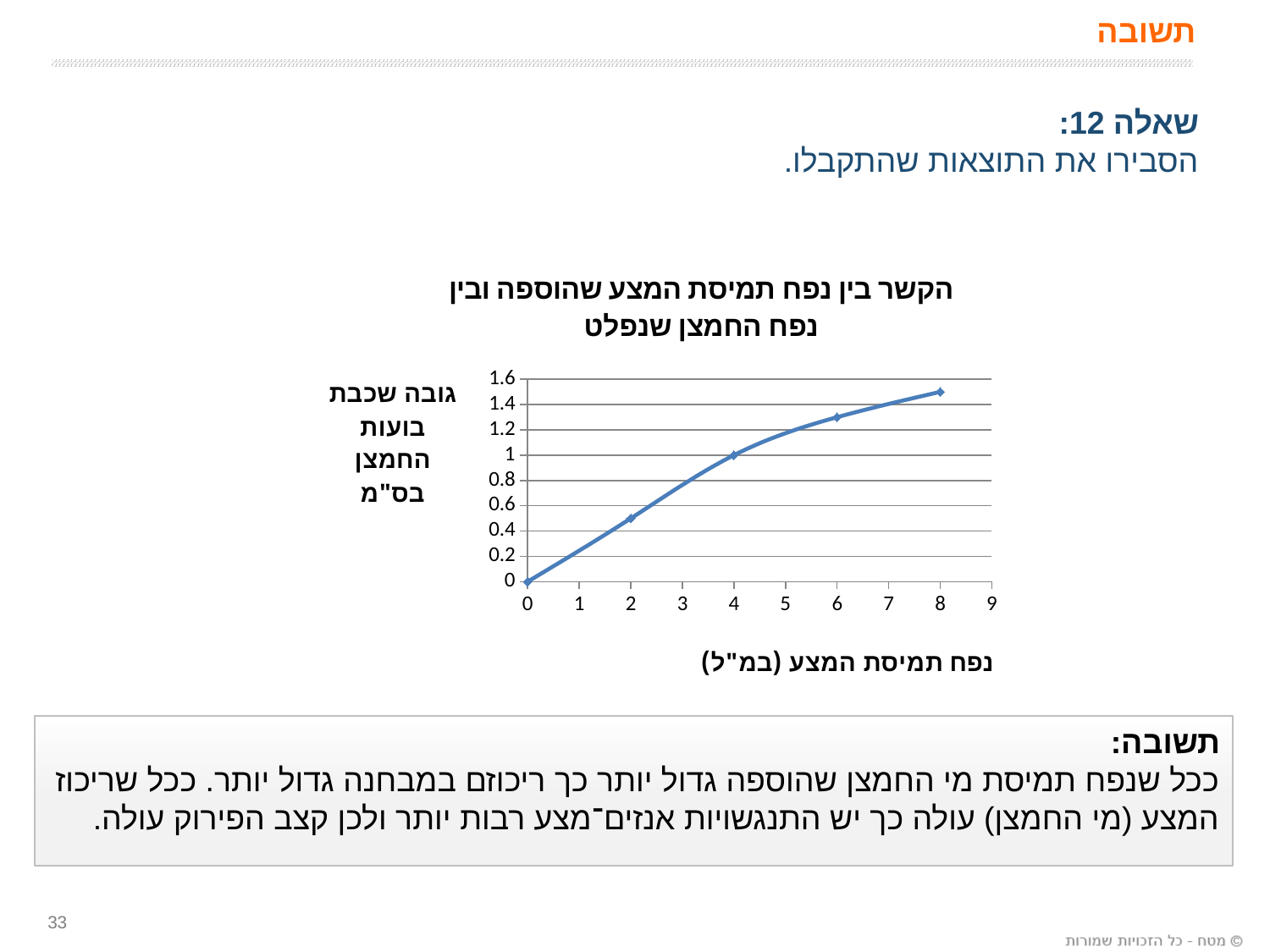

# תשובה

שאלה 12:
הסבירו את התוצאות שהתקבלו.

### Chart: הקשר בין נפח תמיסת המצע שהוספה ובין נפח החמצן שנפלט

| Category | נפח החמצן שנפלט (מ"ל)* |
|---|---|
תשובה:
ככל שנפח תמיסת מי החמצן שהוספה גדול יותר כך ריכוזם במבחנה גדול יותר. ככל שריכוז המצע (מי החמצן) עולה כך יש התנגשויות אנזים־מצע רבות יותר ולכן קצב הפירוק עולה.
33